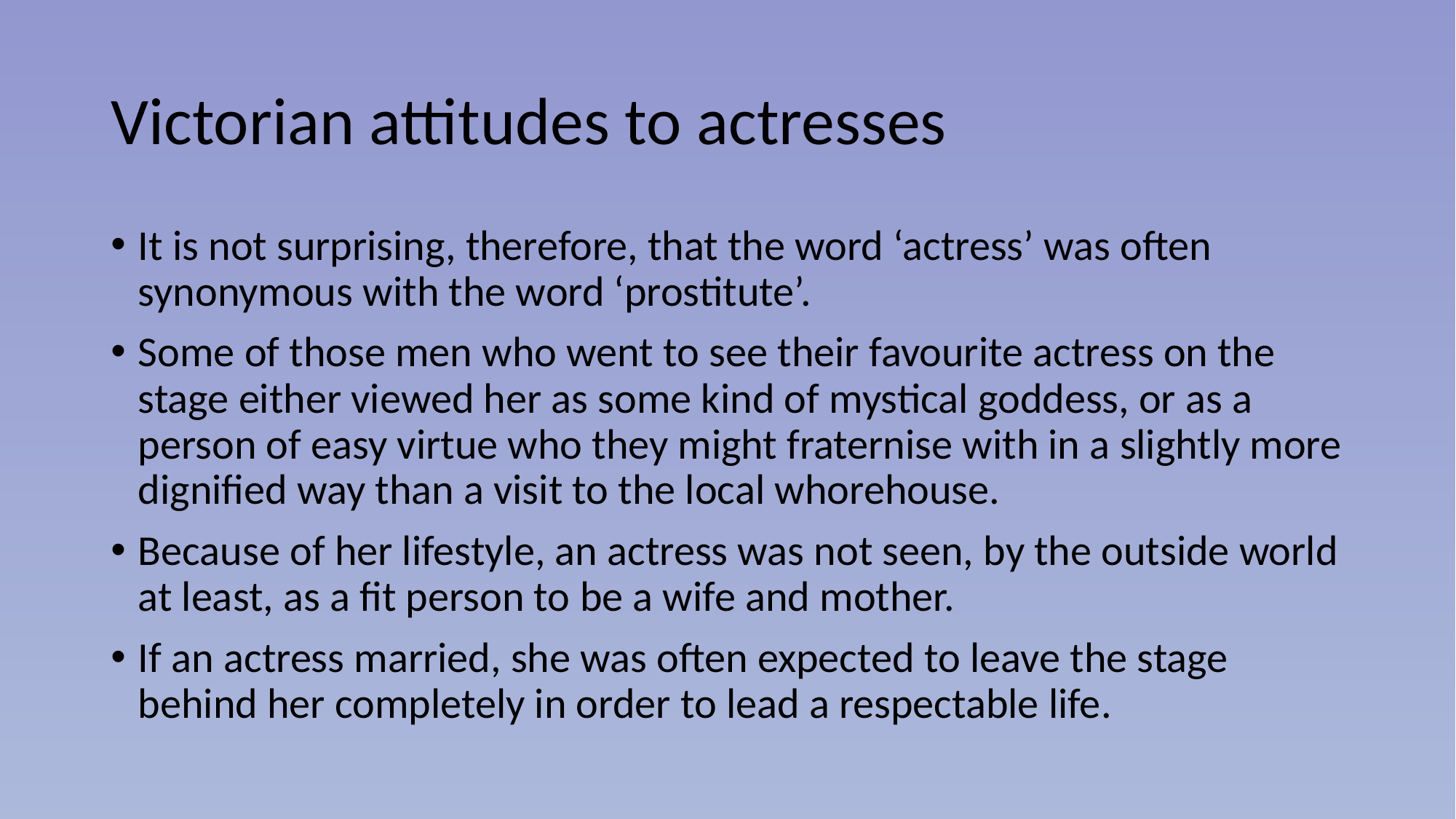

# Victorian attitudes to actresses
It is not surprising, therefore, that the word ‘actress’ was often synonymous with the word ‘prostitute’.
Some of those men who went to see their favourite actress on the stage either viewed her as some kind of mystical goddess, or as a person of easy virtue who they might fraternise with in a slightly more dignified way than a visit to the local whorehouse.
Because of her lifestyle, an actress was not seen, by the outside world at least, as a fit person to be a wife and mother.
If an actress married, she was often expected to leave the stage behind her completely in order to lead a respectable life.